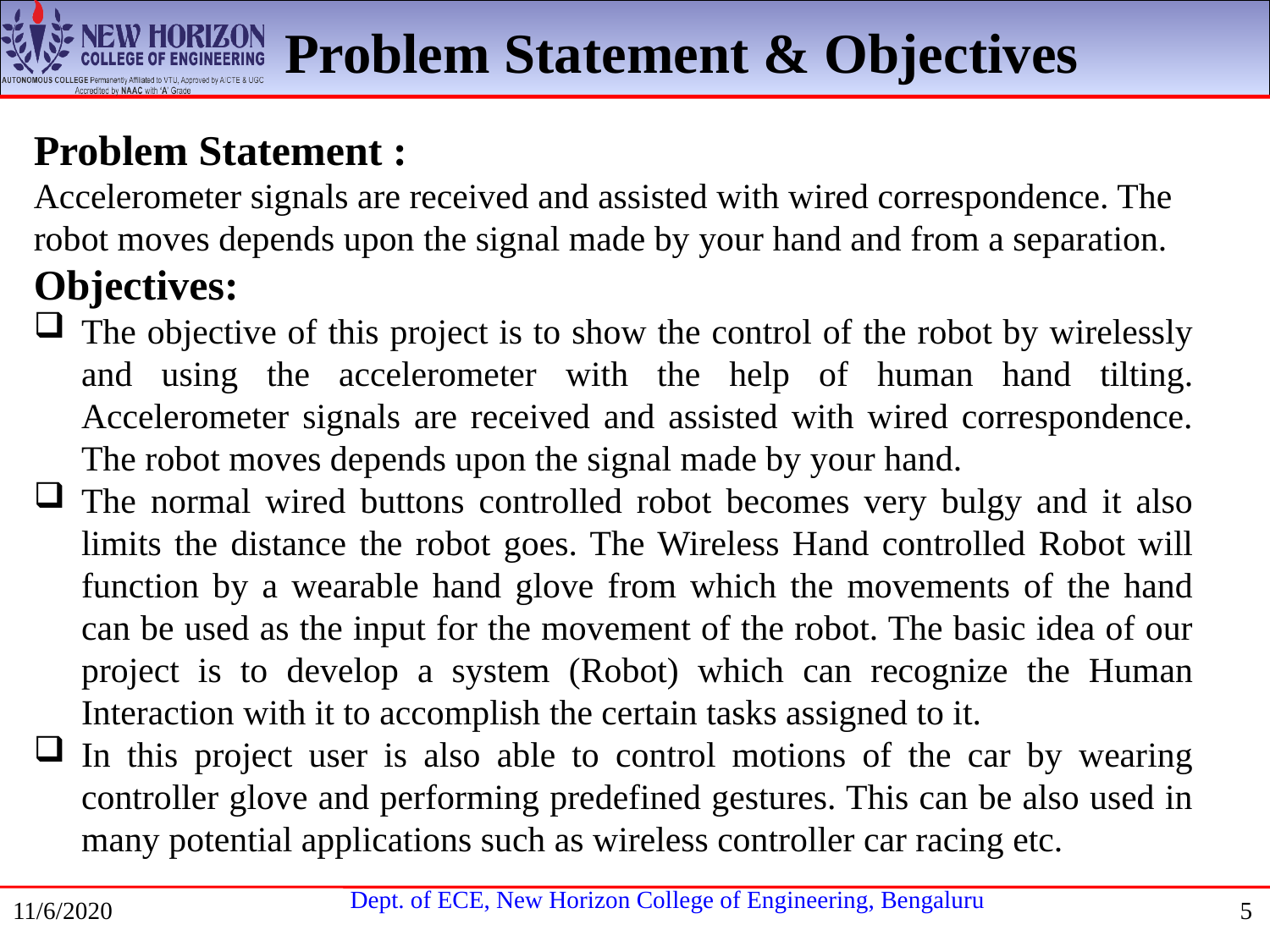

Problem Statement & Objectives
Problem Statement :
Accelerometer signals are received and assisted with wired correspondence. The robot moves depends upon the signal made by your hand and from a separation.
Objectives:
The objective of this project is to show the control of the robot by wirelessly and using the accelerometer with the help of human hand tilting. Accelerometer signals are received and assisted with wired correspondence. The robot moves depends upon the signal made by your hand.
The normal wired buttons controlled robot becomes very bulgy and it also limits the distance the robot goes. The Wireless Hand controlled Robot will function by a wearable hand glove from which the movements of the hand can be used as the input for the movement of the robot. The basic idea of our project is to develop a system (Robot) which can recognize the Human Interaction with it to accomplish the certain tasks assigned to it.
In this project user is also able to control motions of the car by wearing controller glove and performing predefined gestures. This can be also used in many potential applications such as wireless controller car racing etc.

11/6/2020
5